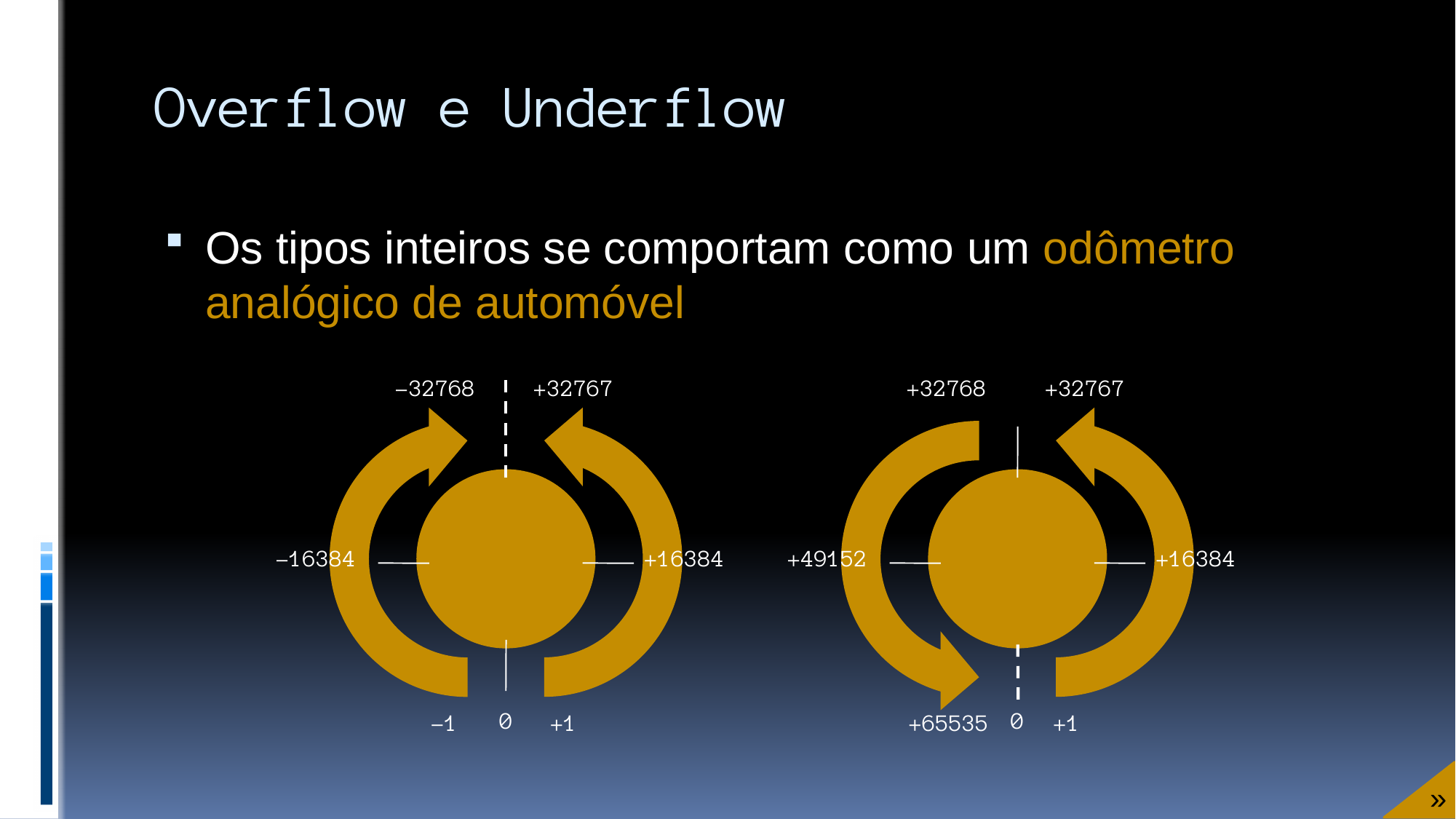

# Overflow e Underflow
Os tipos inteiros se comportam como um odômetro analógico de automóvel

-32768
+32767
signed short

-16384
+16384
0
-1
+1
+32768
+32767

unsigned short
+49152
+16384
0
+65535
+1

»